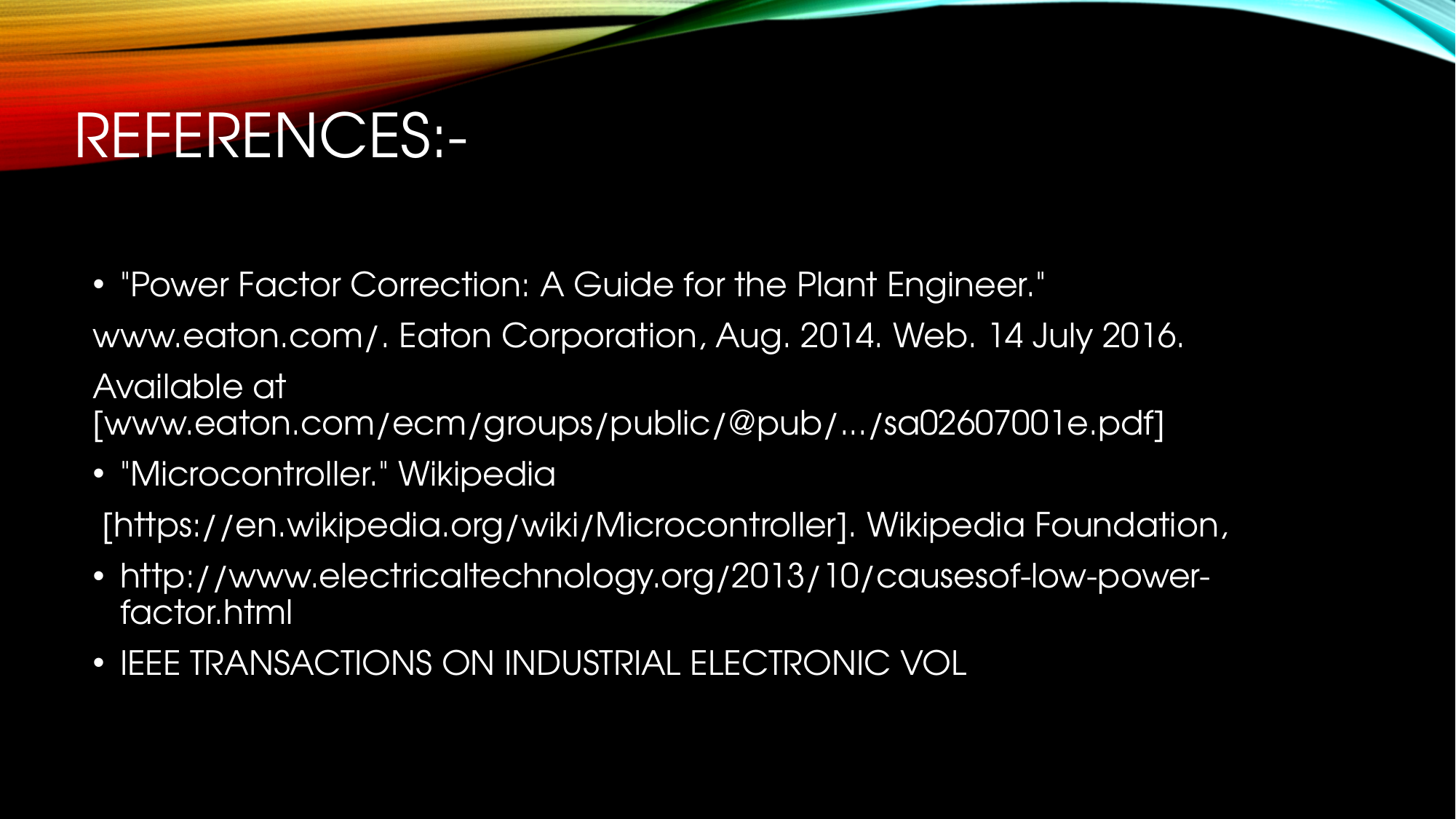

# References:-
"Power Factor Correction: A Guide for the Plant Engineer."
www.eaton.com/. Eaton Corporation, Aug. 2014. Web. 14 July 2016.
Available at [www.eaton.com/ecm/groups/public/@pub/.../sa02607001e.pdf]
"Microcontroller." Wikipedia
 [https://en.wikipedia.org/wiki/Microcontroller]. Wikipedia Foundation,
http://www.electricaltechnology.org/2013/10/causesof-low-power-factor.html
IEEE TRANSACTIONS ON INDUSTRIAL ELECTRONIC VOL